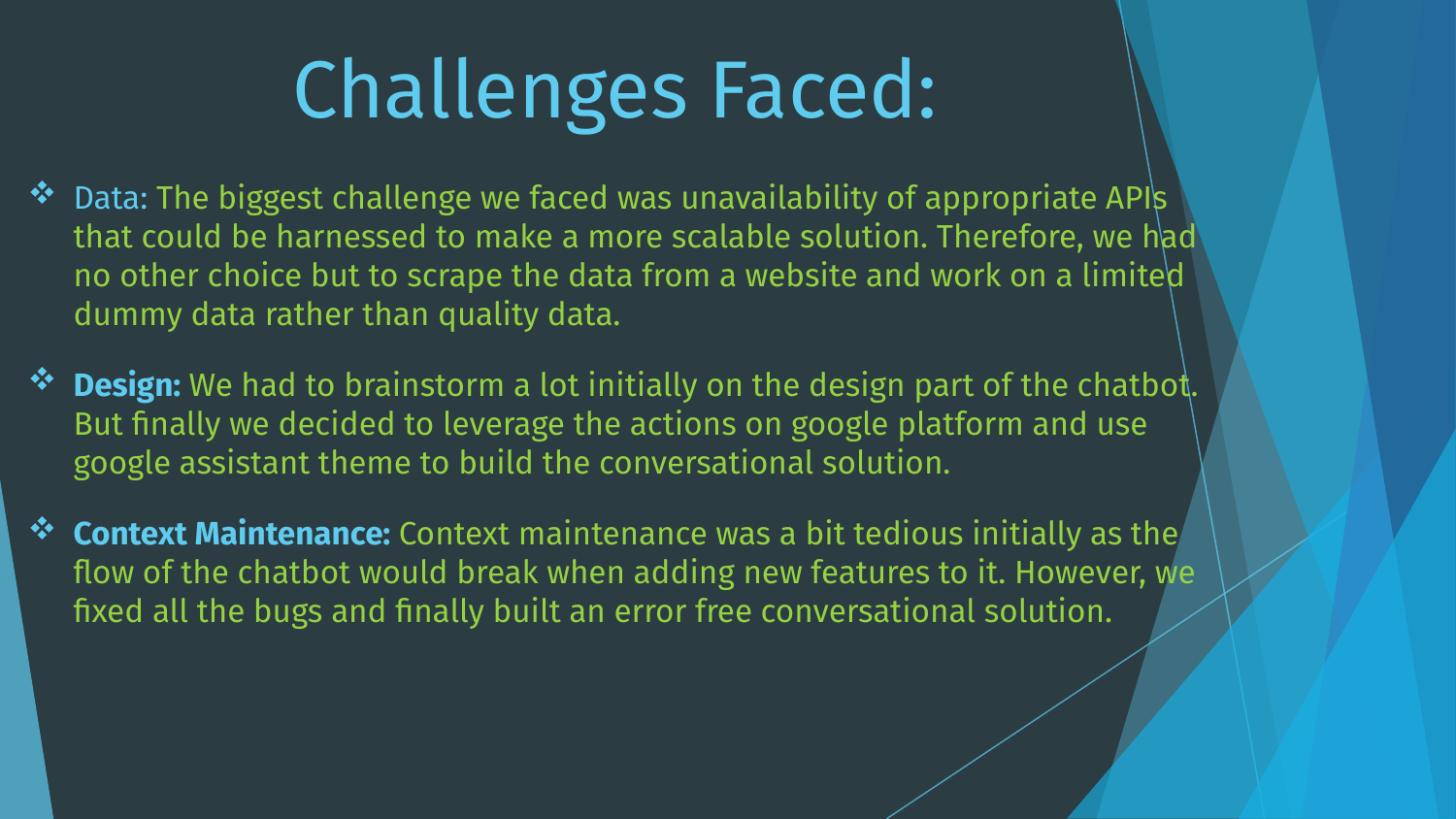

# Challenges Faced:
Data: The biggest challenge we faced was unavailability of appropriate APIs that could be harnessed to make a more scalable solution. Therefore, we had no other choice but to scrape the data from a website and work on a limited dummy data rather than quality data.
Design: We had to brainstorm a lot initially on the design part of the chatbot. But finally we decided to leverage the actions on google platform and use google assistant theme to build the conversational solution.
Context Maintenance: Context maintenance was a bit tedious initially as the flow of the chatbot would break when adding new features to it. However, we fixed all the bugs and finally built an error free conversational solution.